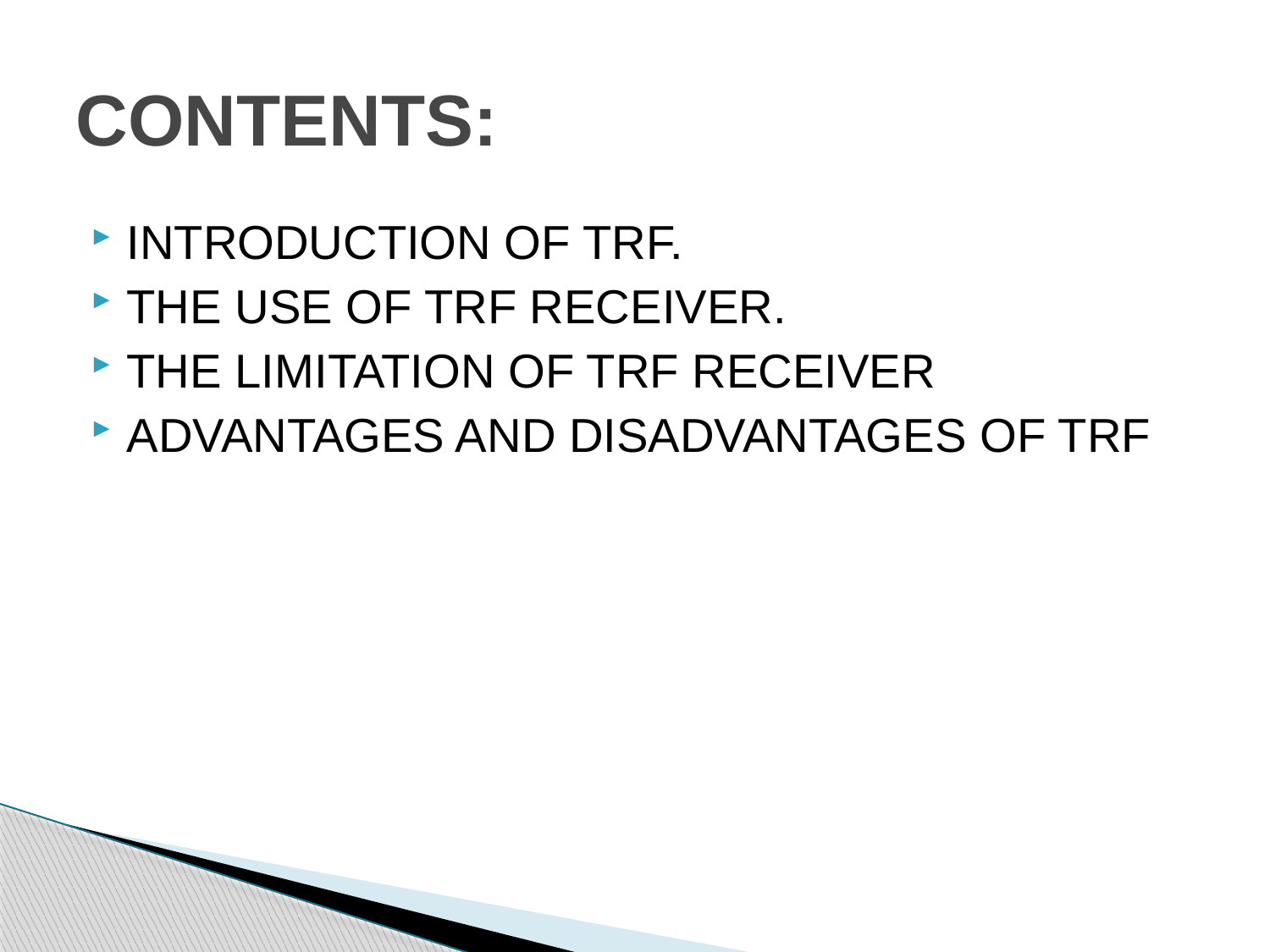

# CONTENTS:
INTRODUCTION OF TRF.
THE USE OF TRF RECEIVER.
THE LIMITATION OF TRF RECEIVER
ADVANTAGES AND DISADVANTAGES OF TRF